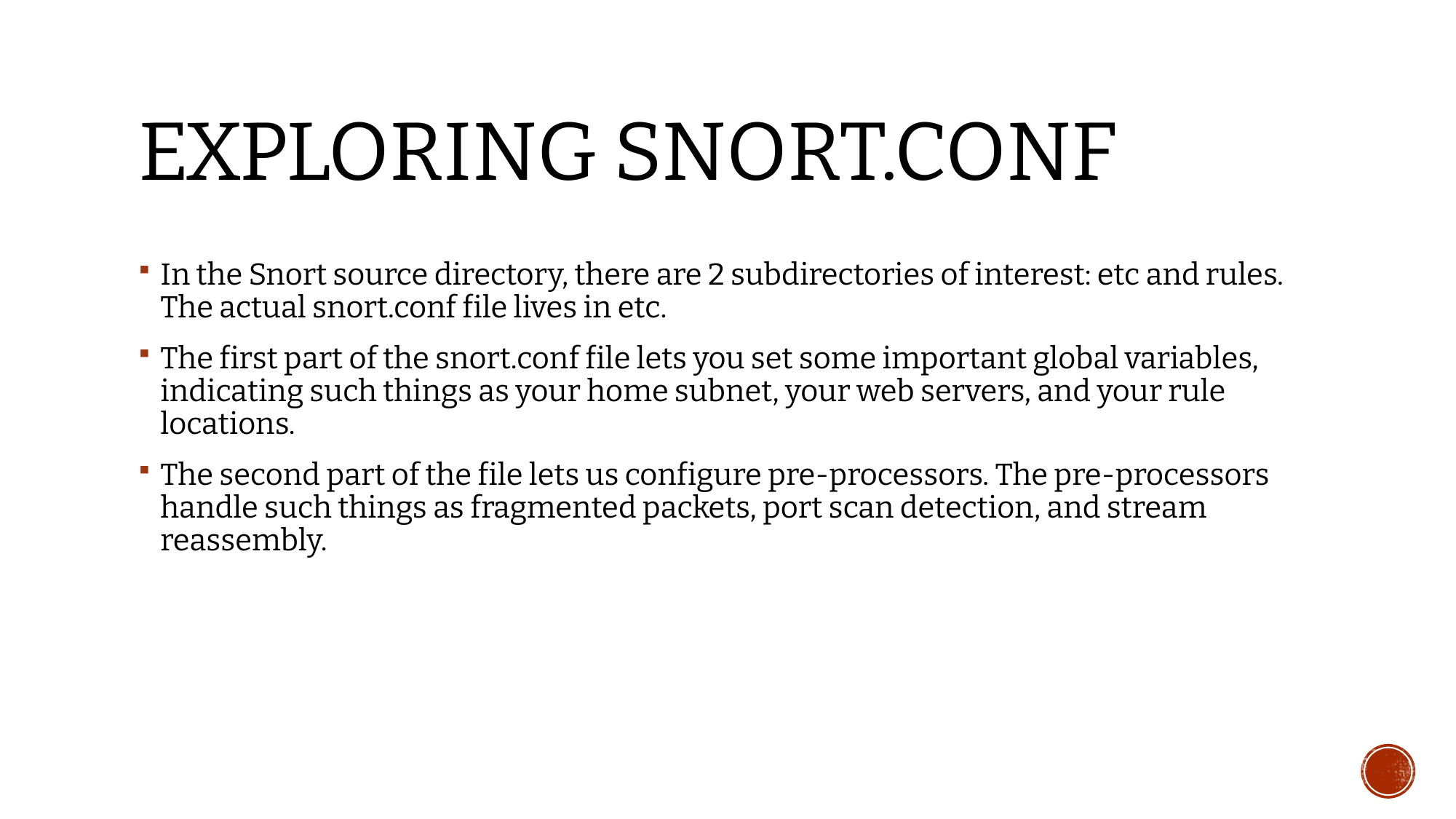

# Exploring Snort.conf
In the Snort source directory, there are 2 subdirectories of interest: etc and rules. The actual snort.conf file lives in etc.
The first part of the snort.conf file lets you set some important global variables, indicating such things as your home subnet, your web servers, and your rule locations.
The second part of the file lets us configure pre-processors. The pre-processors handle such things as fragmented packets, port scan detection, and stream reassembly.